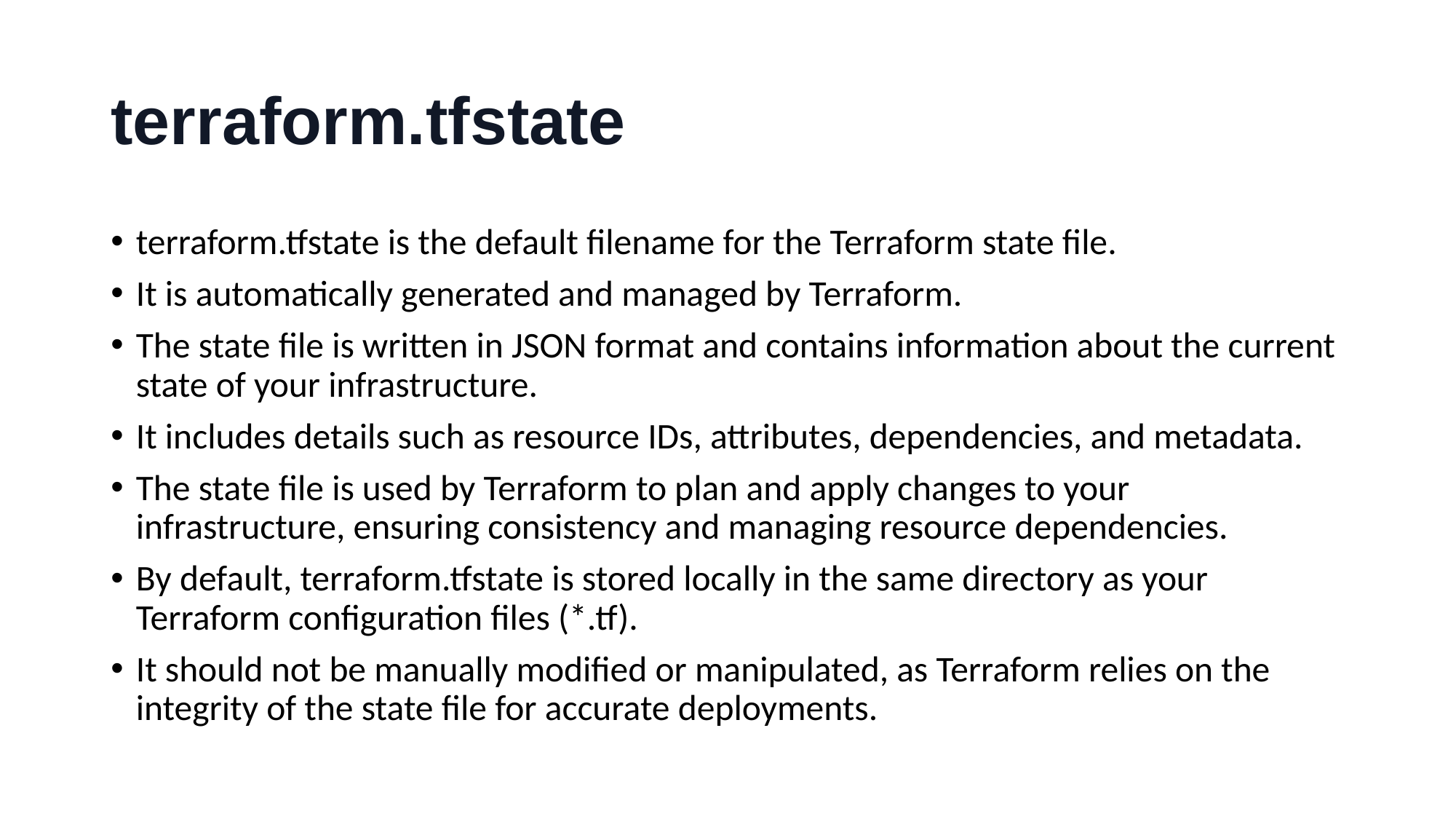

# terraform.tfstate
terraform.tfstate is the default filename for the Terraform state file.
It is automatically generated and managed by Terraform.
The state file is written in JSON format and contains information about the current state of your infrastructure.
It includes details such as resource IDs, attributes, dependencies, and metadata.
The state file is used by Terraform to plan and apply changes to your infrastructure, ensuring consistency and managing resource dependencies.
By default, terraform.tfstate is stored locally in the same directory as your Terraform configuration files (*.tf).
It should not be manually modified or manipulated, as Terraform relies on the integrity of the state file for accurate deployments.